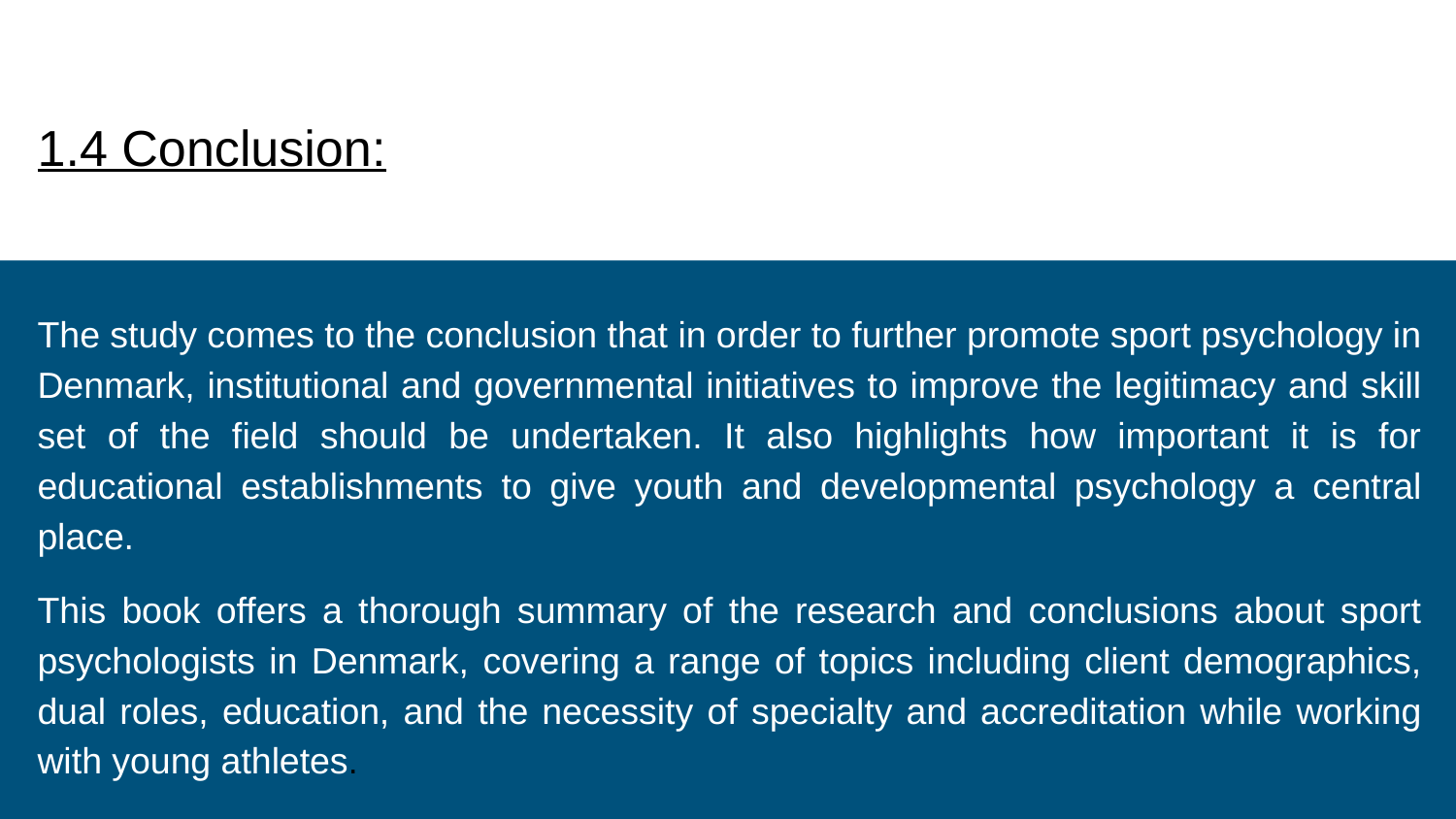

1.4 Conclusion:
The study comes to the conclusion that in order to further promote sport psychology in Denmark, institutional and governmental initiatives to improve the legitimacy and skill set of the field should be undertaken. It also highlights how important it is for educational establishments to give youth and developmental psychology a central place.
This book offers a thorough summary of the research and conclusions about sport psychologists in Denmark, covering a range of topics including client demographics, dual roles, education, and the necessity of specialty and accreditation while working with young athletes.